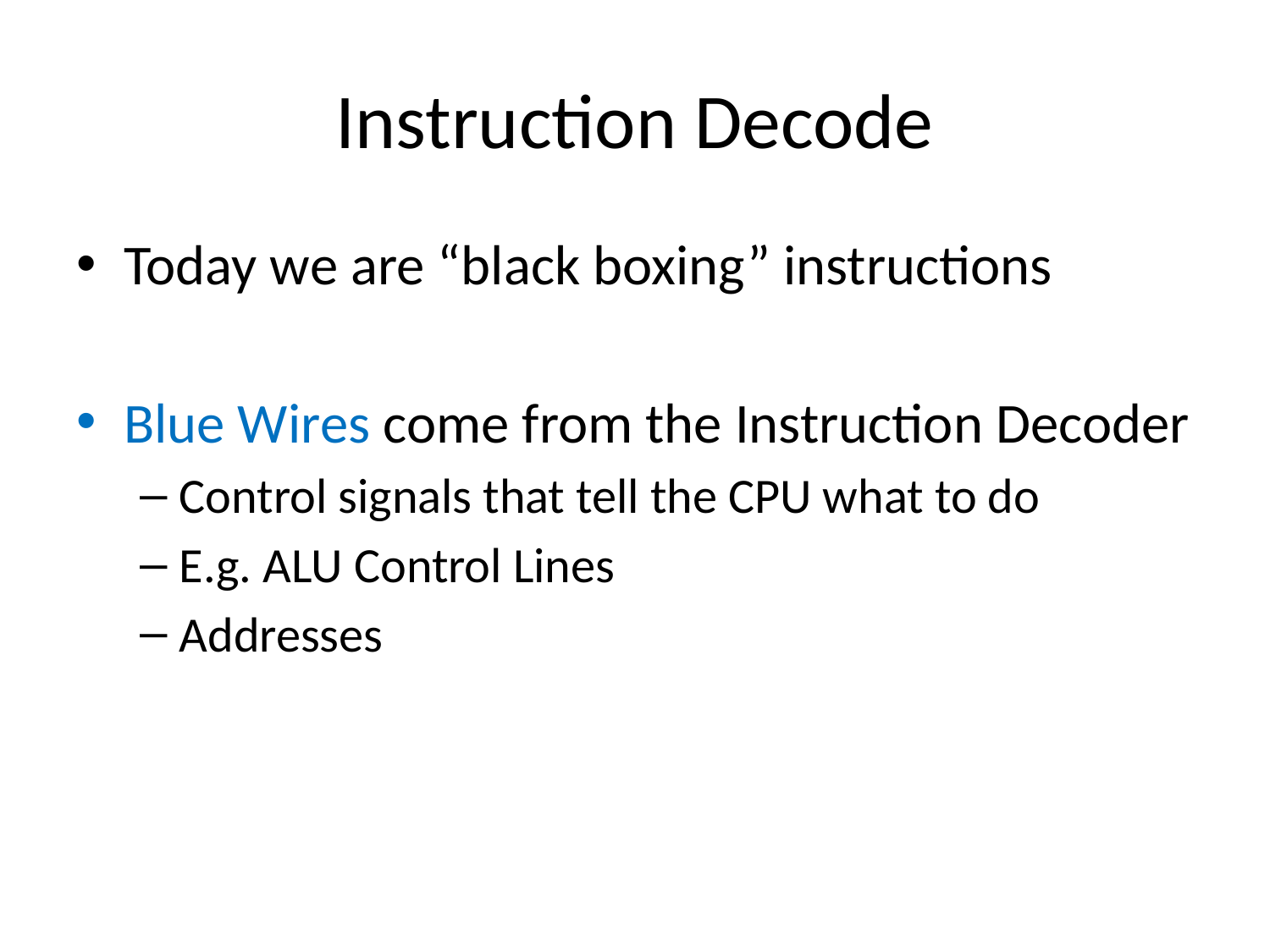

# Instruction Decode
Today we are “black boxing” instructions

Blue Wires come from the Instruction Decoder
Control signals that tell the CPU what to do
E.g. ALU Control Lines
Addresses